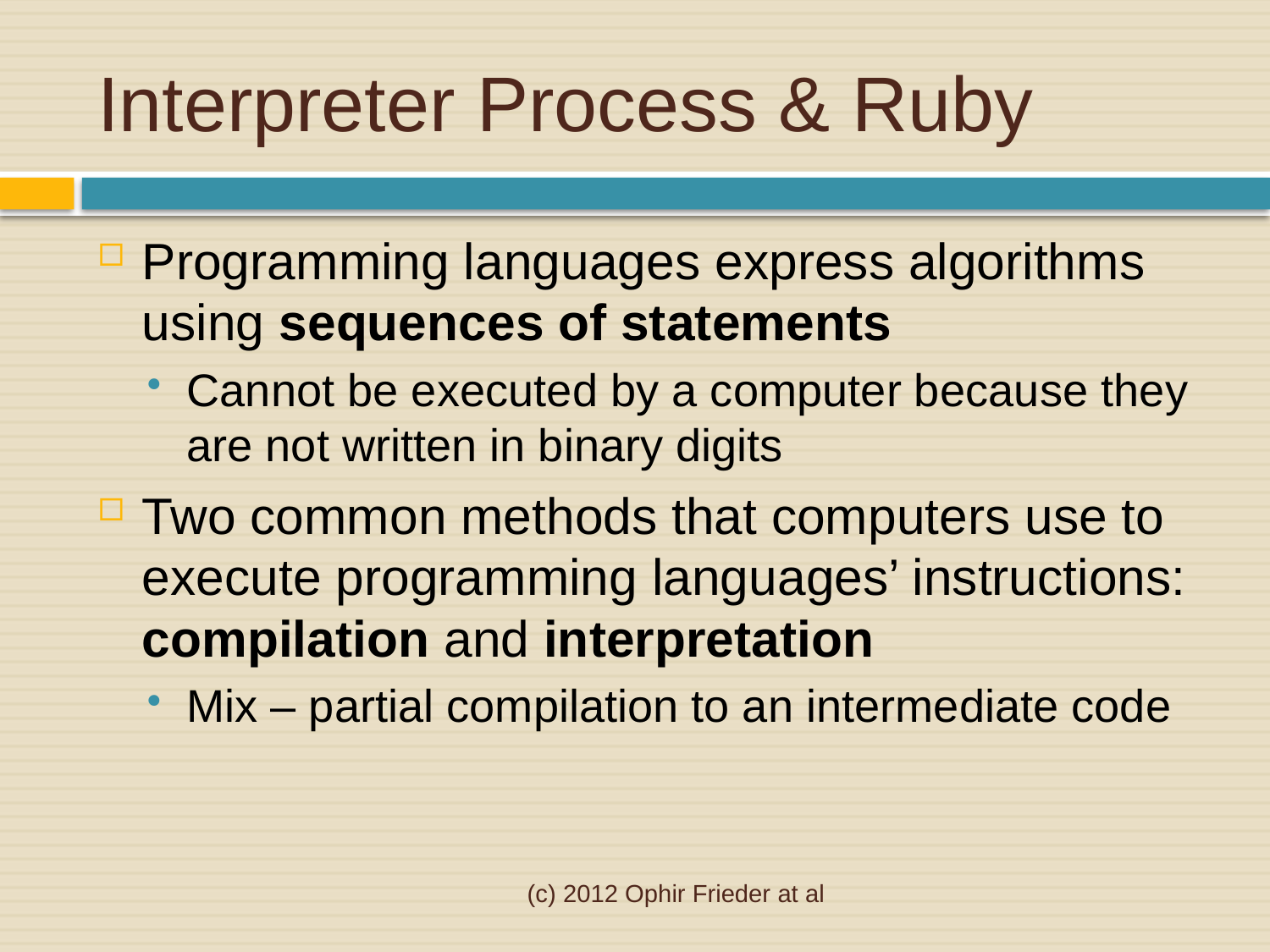

# Interpreter Process & Ruby
Programming languages express algorithms using sequences of statements
Cannot be executed by a computer because they are not written in binary digits
Two common methods that computers use to execute programming languages’ instructions: compilation and interpretation
Mix – partial compilation to an intermediate code
(c) 2012 Ophir Frieder at al